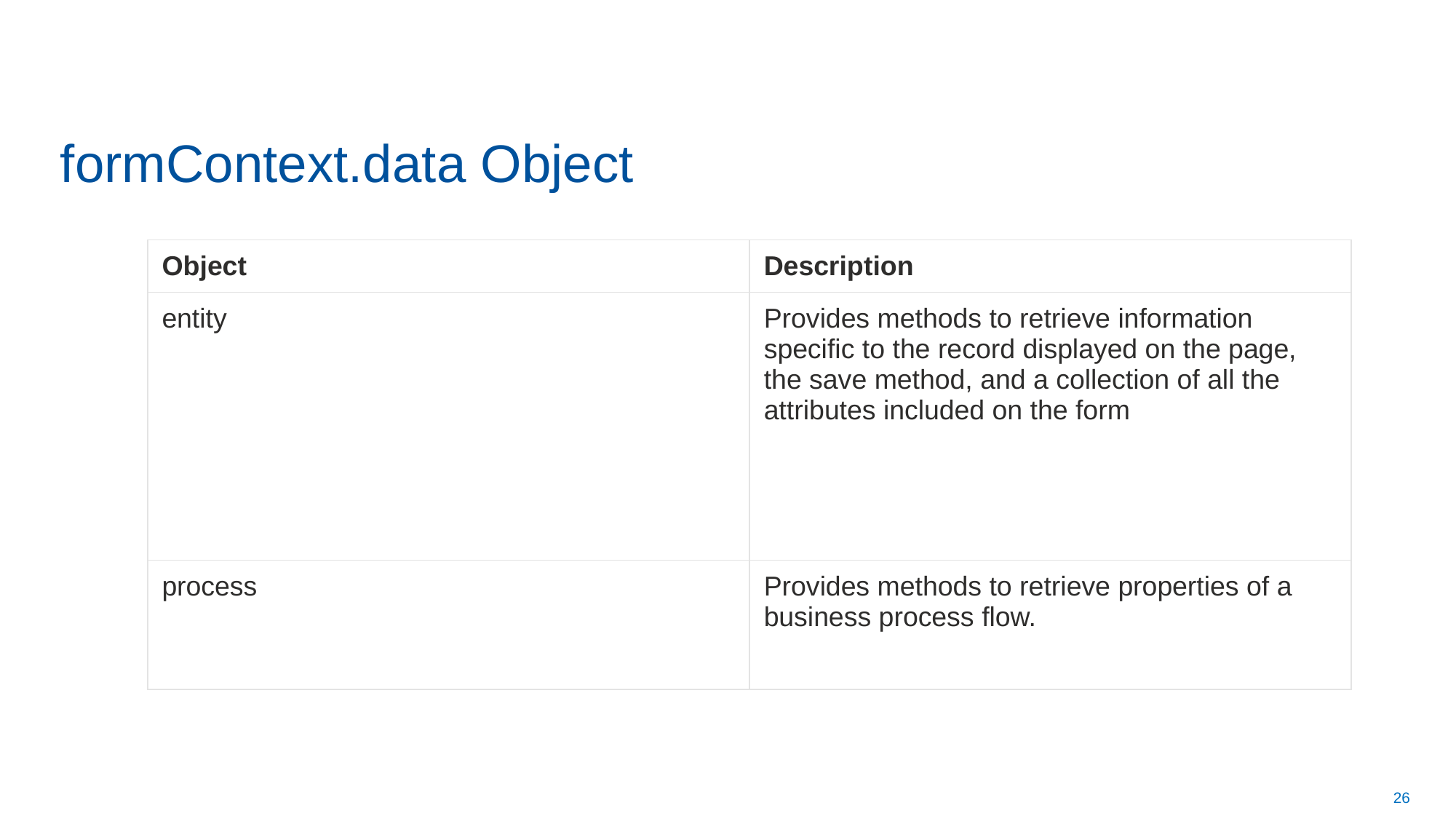

# formContext.data Object
| Object | Description |
| --- | --- |
| entity | Provides methods to retrieve information specific to the record displayed on the page, the save method, and a collection of all the attributes included on the form |
| process | Provides methods to retrieve properties of a business process flow. |